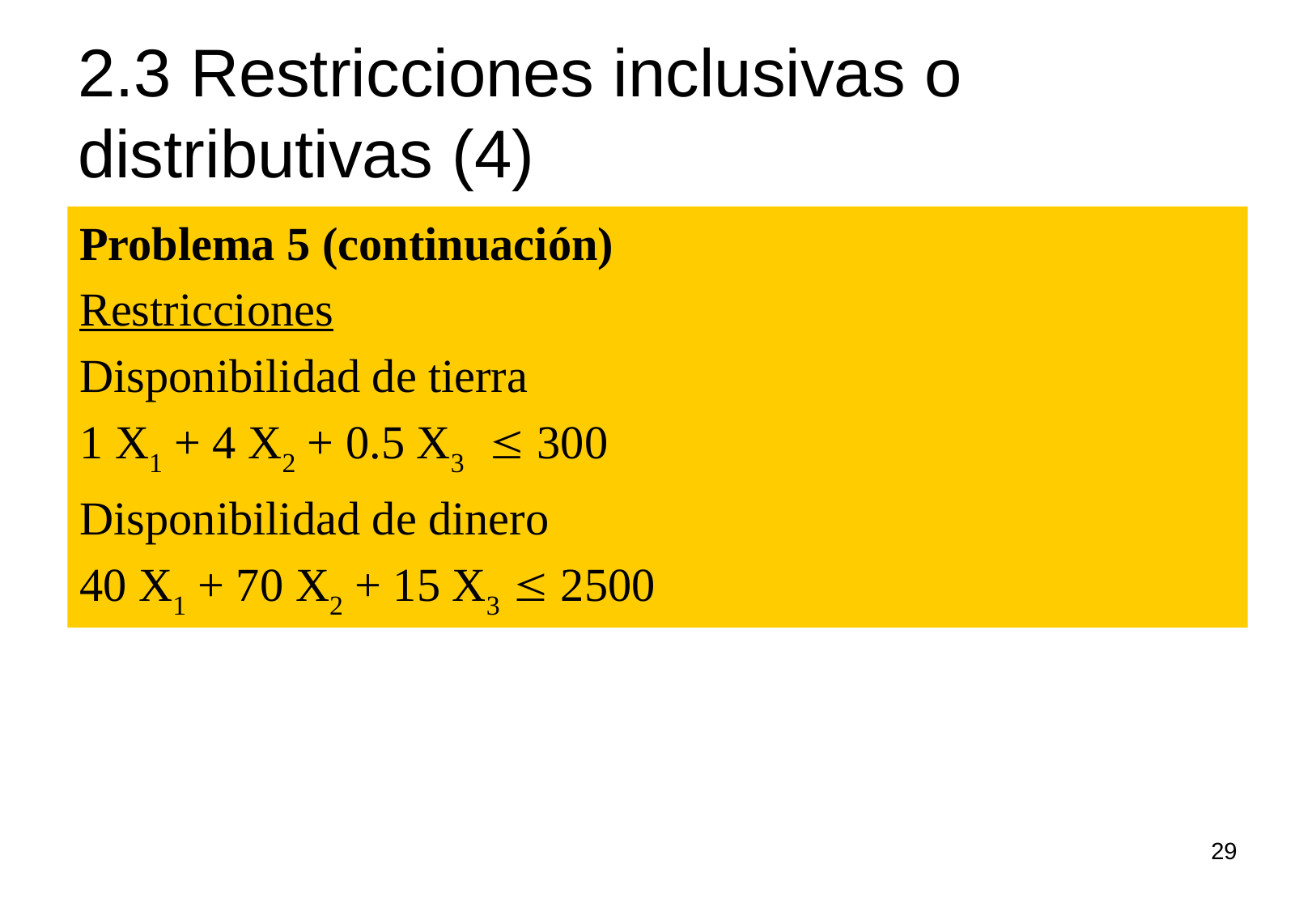

# 2.3 Restricciones inclusivas o distributivas (4)
Problema 5 (continuación)
Restricciones
Disponibilidad de tierra
1 X1 + 4 X2 + 0.5 X3  ≤ 300
Disponibilidad de dinero
40 X1 + 70 X2 + 15 X3 ≤ 2500
29